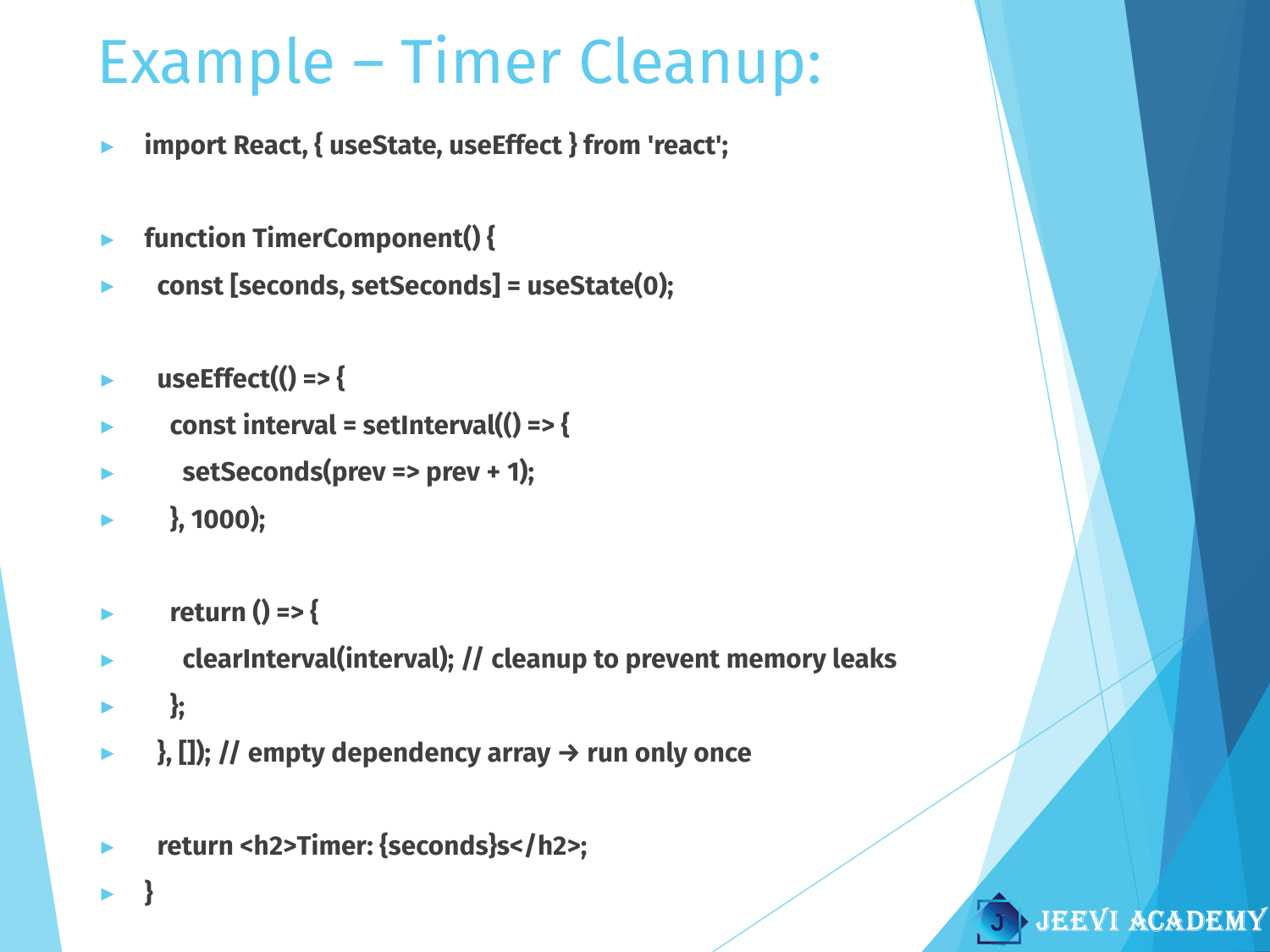

# Example – Timer Cleanup:
import React, { useState, useEffect } from 'react';

function TimerComponent() {
  const [seconds, setSeconds] = useState(0);

  useEffect(() => {
    const interval = setInterval(() => {
      setSeconds(prev => prev + 1);
    }, 1000);

    return () => {
      clearInterval(interval); // cleanup to prevent memory leaks
    };
  }, []); // empty dependency array → run only once

  return <h2>Timer: {seconds}s</h2>;
}